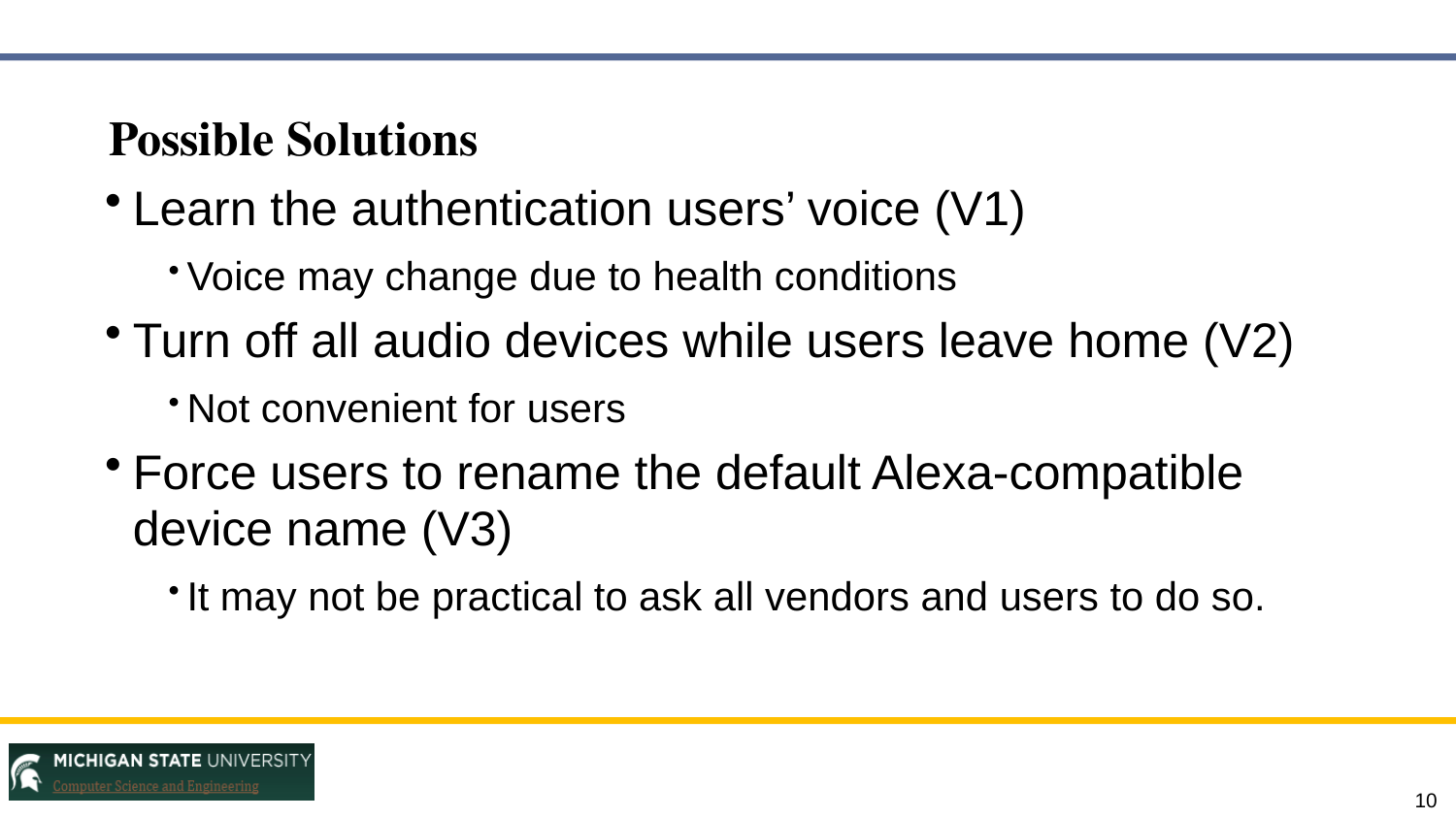

# Possible Solutions
Learn the authentication users’ voice (V1)
Voice may change due to health conditions
Turn off all audio devices while users leave home (V2)
Not convenient for users
Force users to rename the default Alexa-compatible device name (V3)
It may not be practical to ask all vendors and users to do so.

10